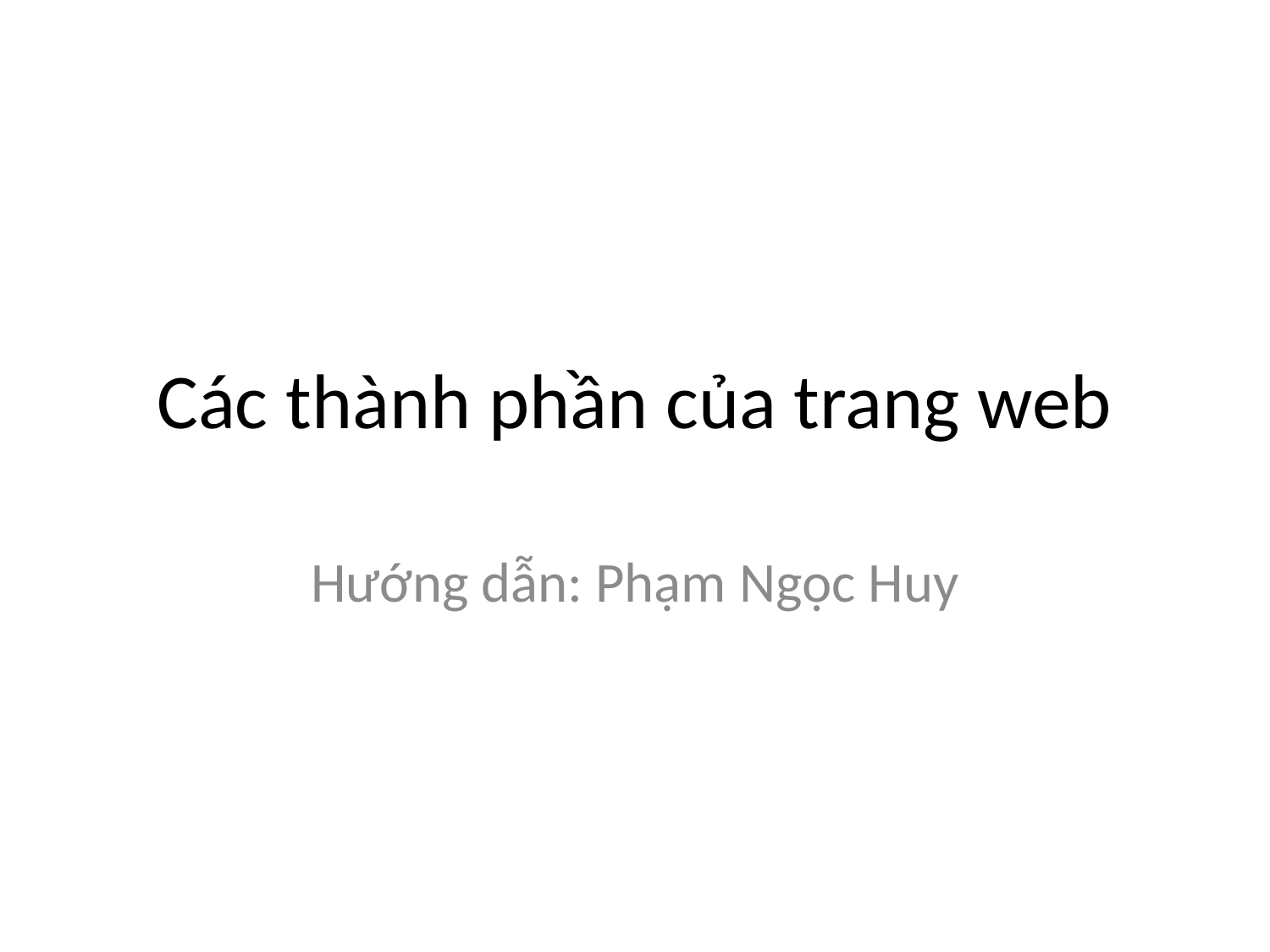

# Các thành phần của trang web
Hướng dẫn: Phạm Ngọc Huy